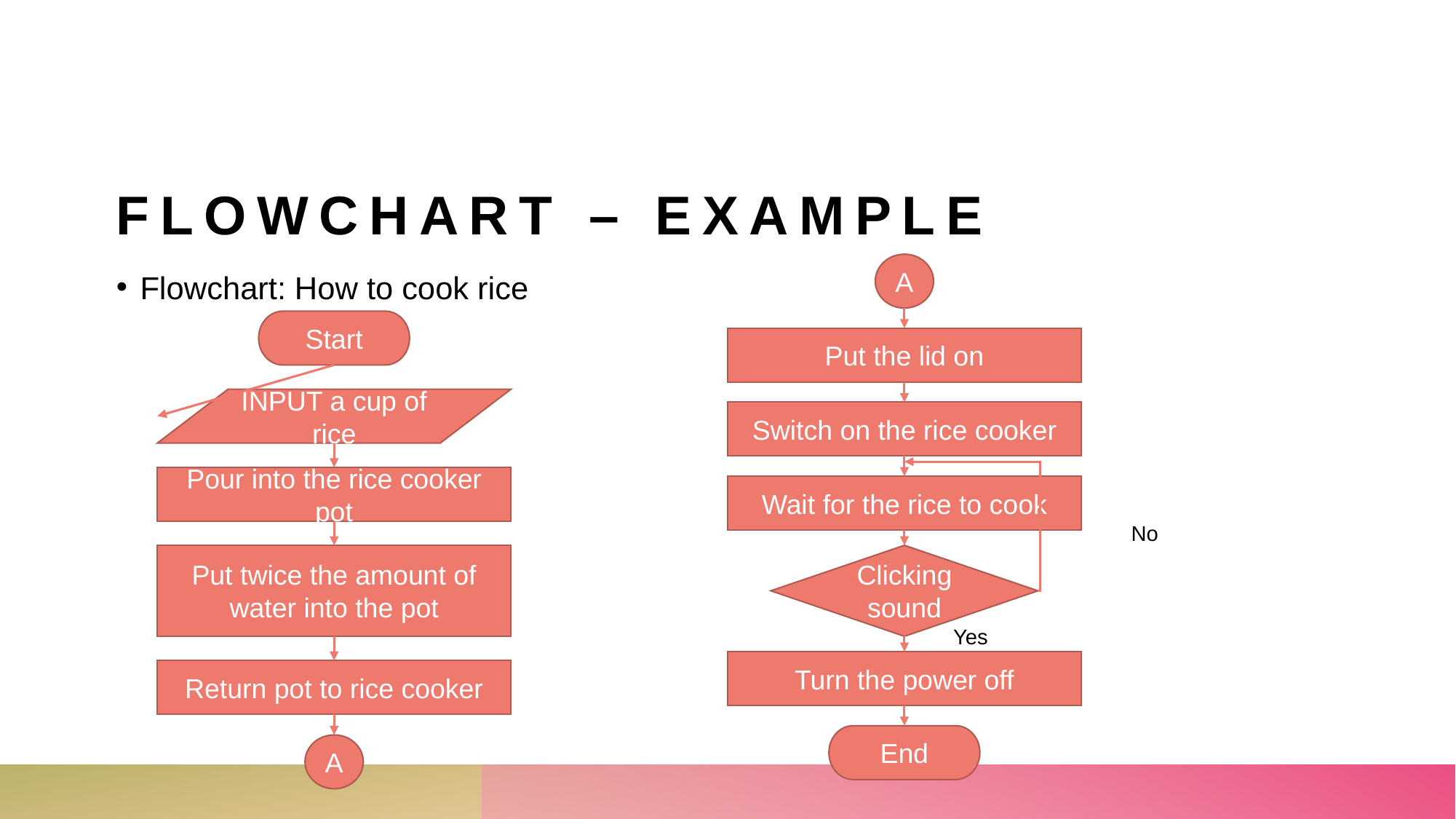

# Flowchart – Example
A
Flowchart: How to cook rice
Start
Put the lid on
INPUT a cup of rice
Switch on the rice cooker
Pour into the rice cooker pot
Wait for the rice to cook
No
Put twice the amount of water into the pot
Clicking sound
Yes
Turn the power off
Return pot to rice cooker
End
A